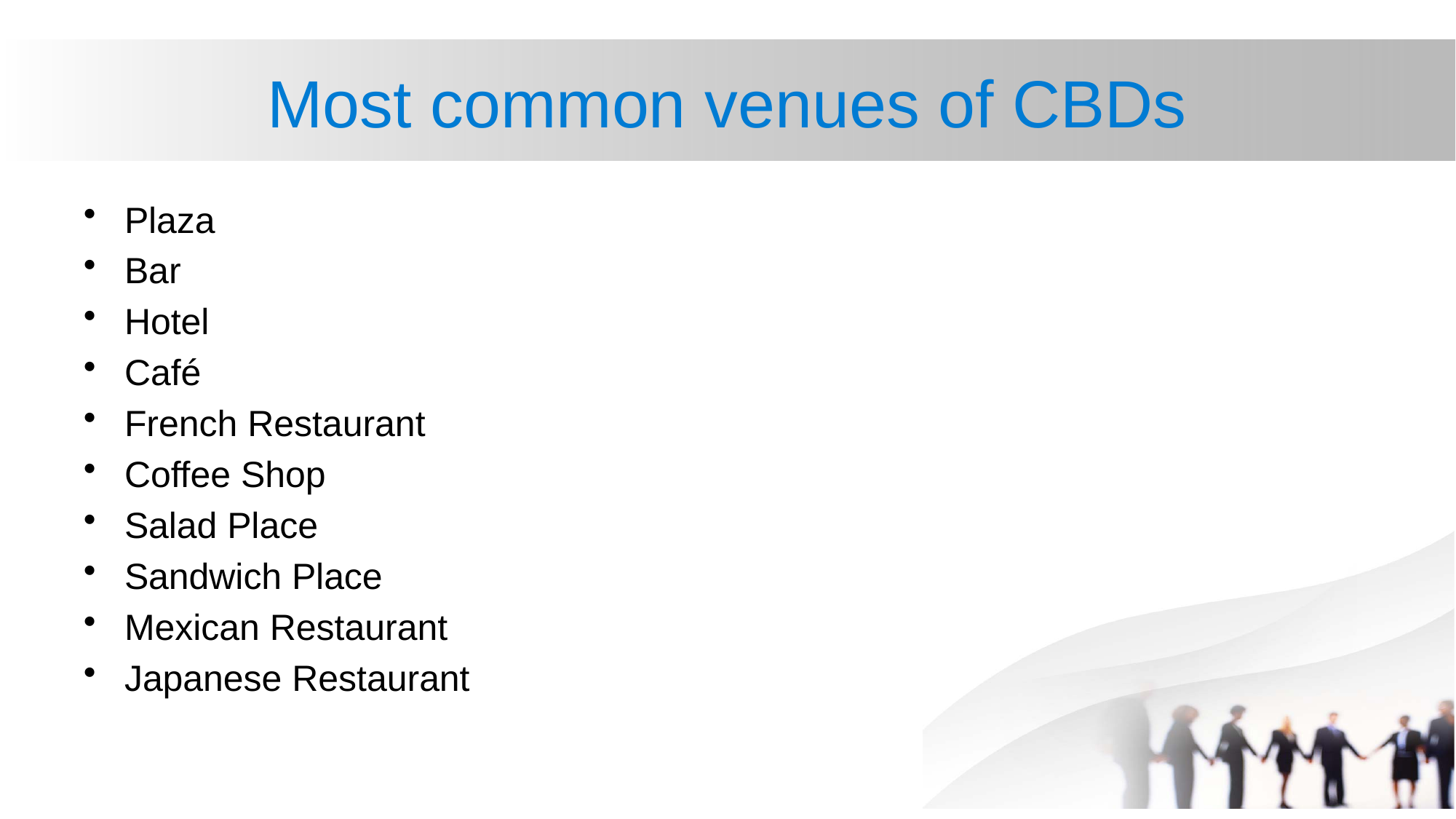

# Most common venues of CBDs
Plaza
Bar
Hotel
Café
French Restaurant
Coffee Shop
Salad Place
Sandwich Place
Mexican Restaurant
Japanese Restaurant